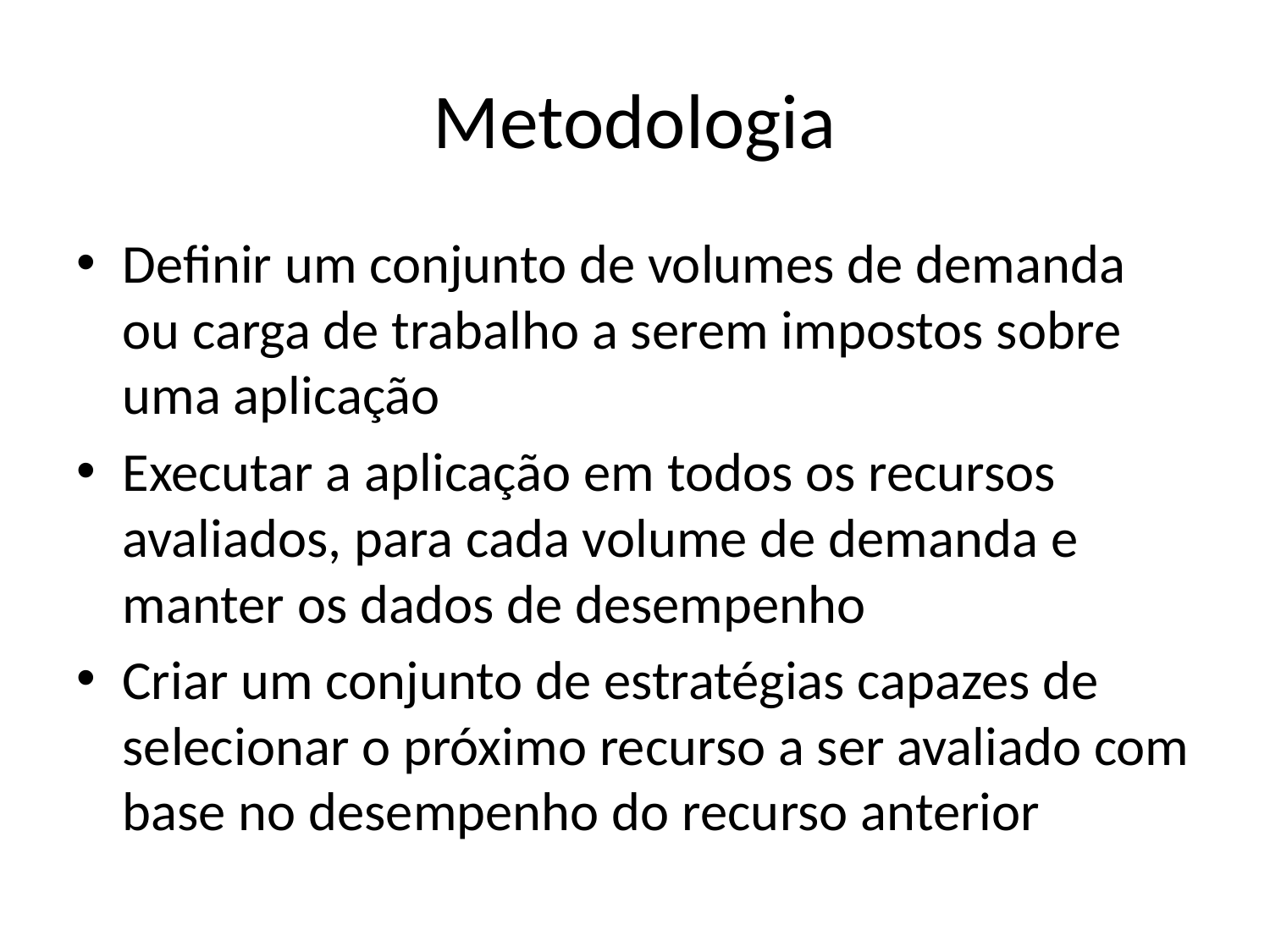

# Metodologia
Definir um conjunto de volumes de demanda ou carga de trabalho a serem impostos sobre uma aplicação
Executar a aplicação em todos os recursos avaliados, para cada volume de demanda e manter os dados de desempenho
Criar um conjunto de estratégias capazes de selecionar o próximo recurso a ser avaliado com base no desempenho do recurso anterior